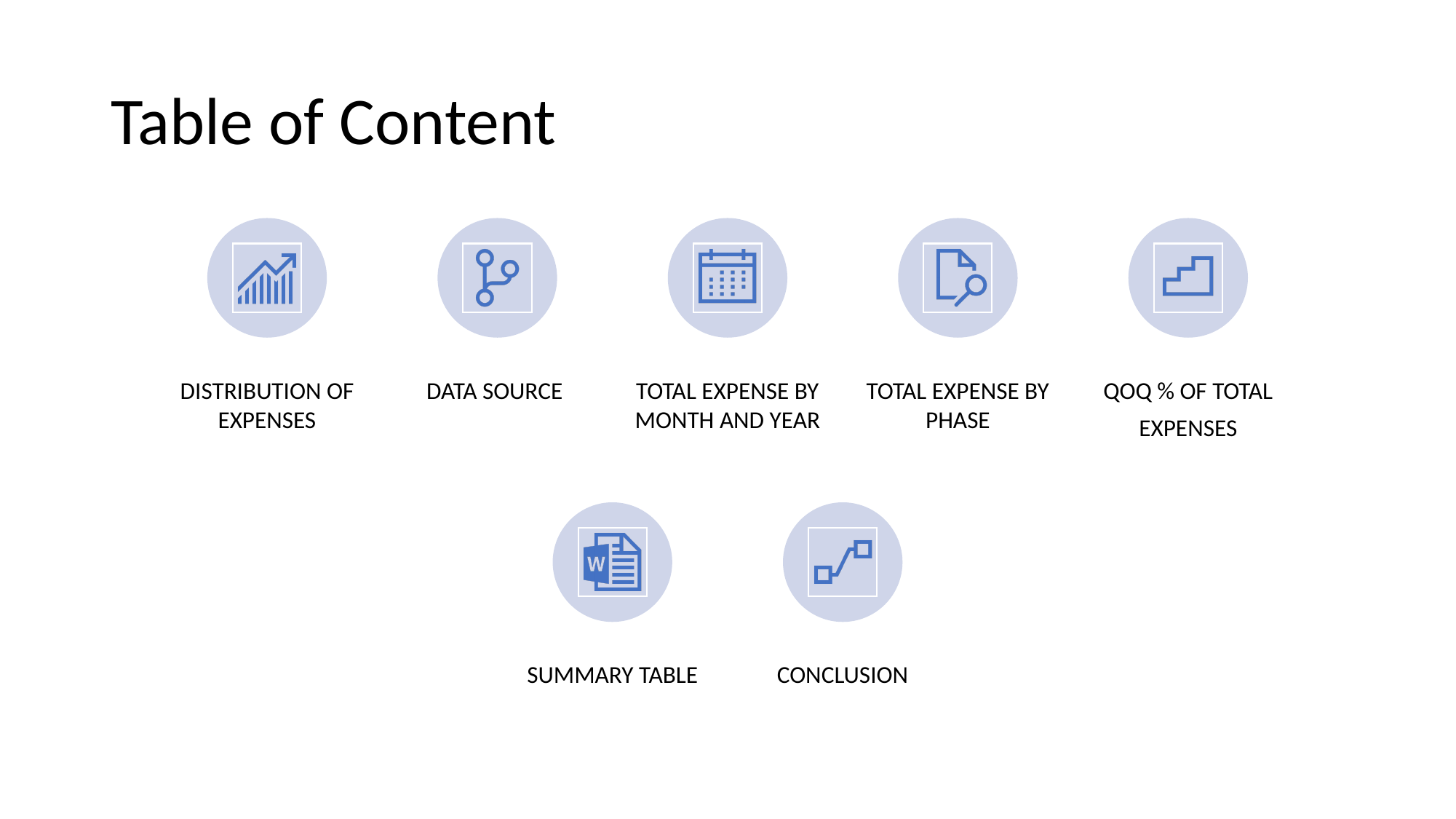

# Table of Content
Distribution of Expenses
Data Source
Total Expense by Month and Year
Total Expense by Phase
Qoq % of total
Expenses
Summary Table
Conclusion